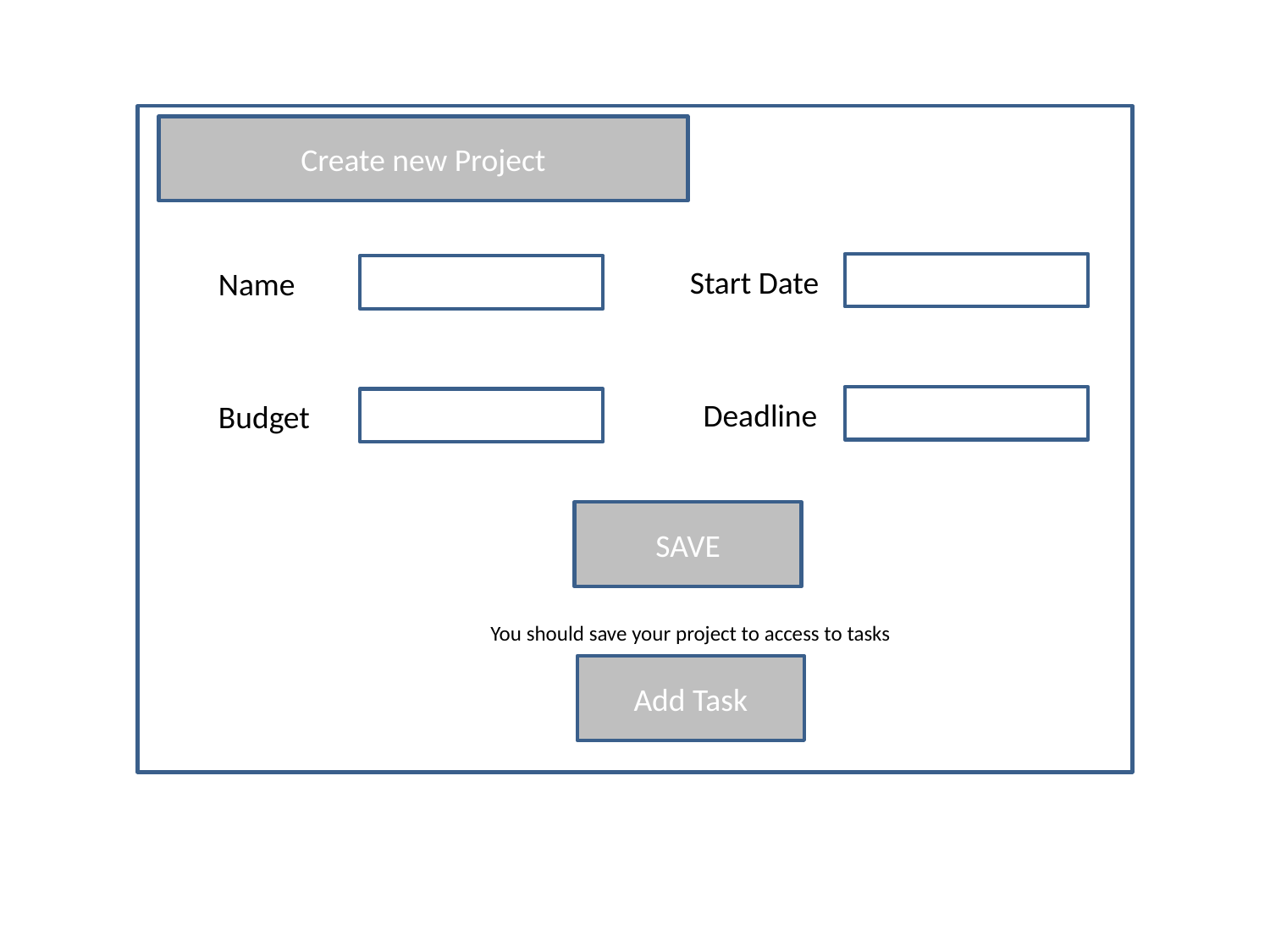

Create new Project

Start Date
Name

Deadline
Budget
SAVE
You should save your project to access to tasks
Add Task